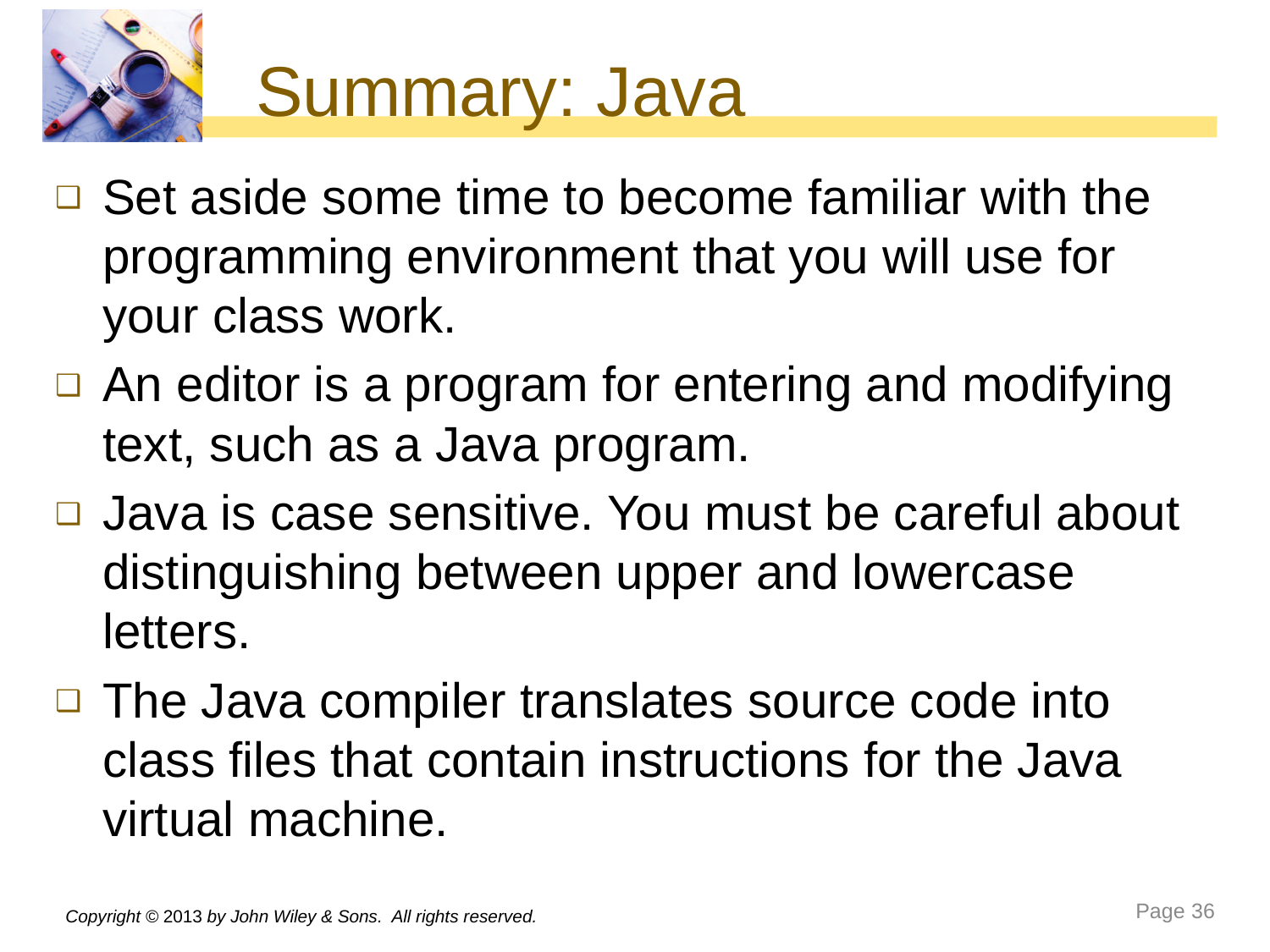

# Summary: Java
Set aside some time to become familiar with the programming environment that you will use for your class work.
An editor is a program for entering and modifying text, such as a Java program.
Java is case sensitive. You must be careful about distinguishing between upper and lowercase letters.
The Java compiler translates source code into class files that contain instructions for the Java virtual machine.

Copyright © 2013 by John Wiley & Sons.  All rights reserved.
Page 36